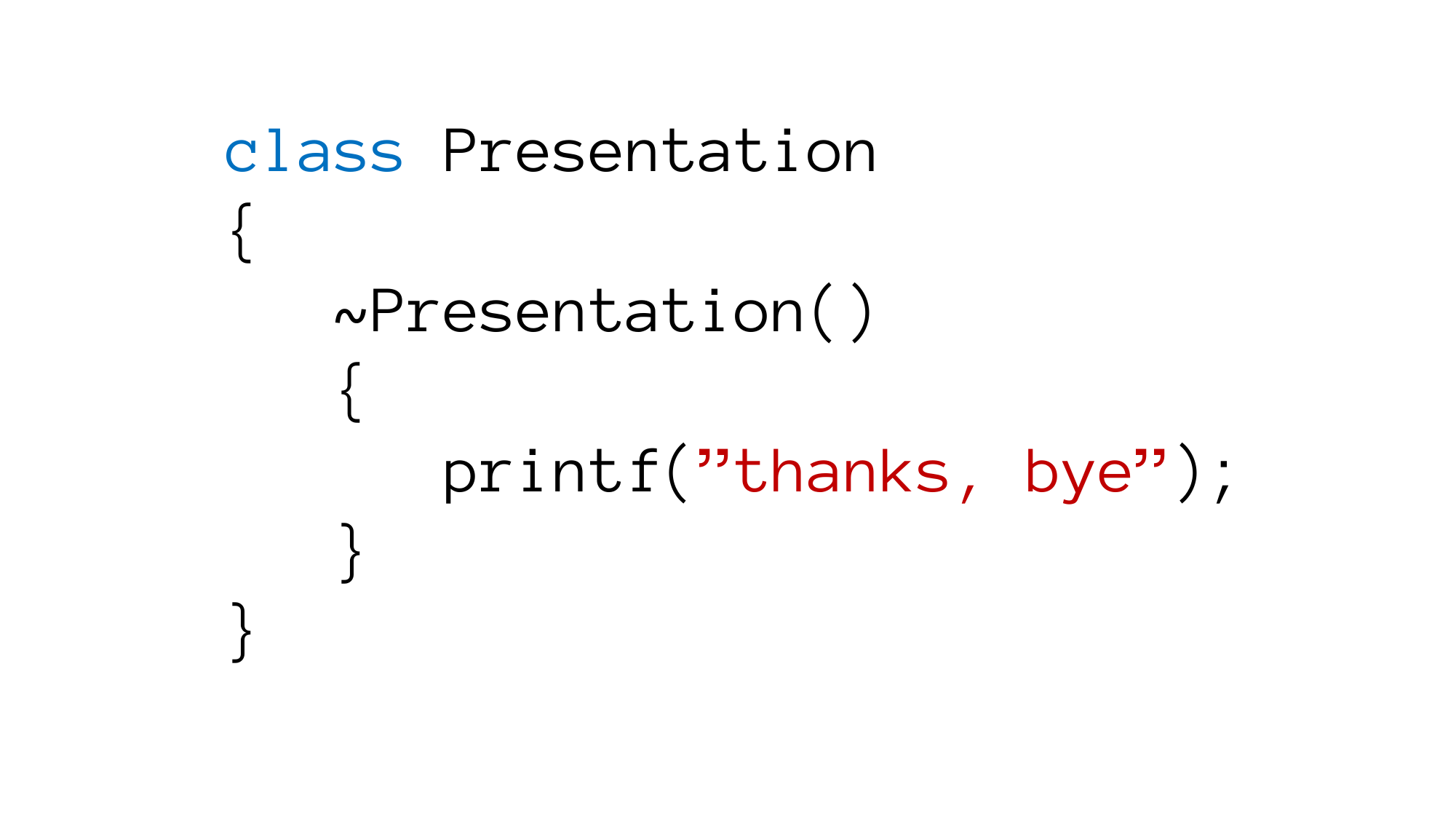

class Presentation
{
	~Presentation()
	{
		printf(”thanks, bye”);
	}
}